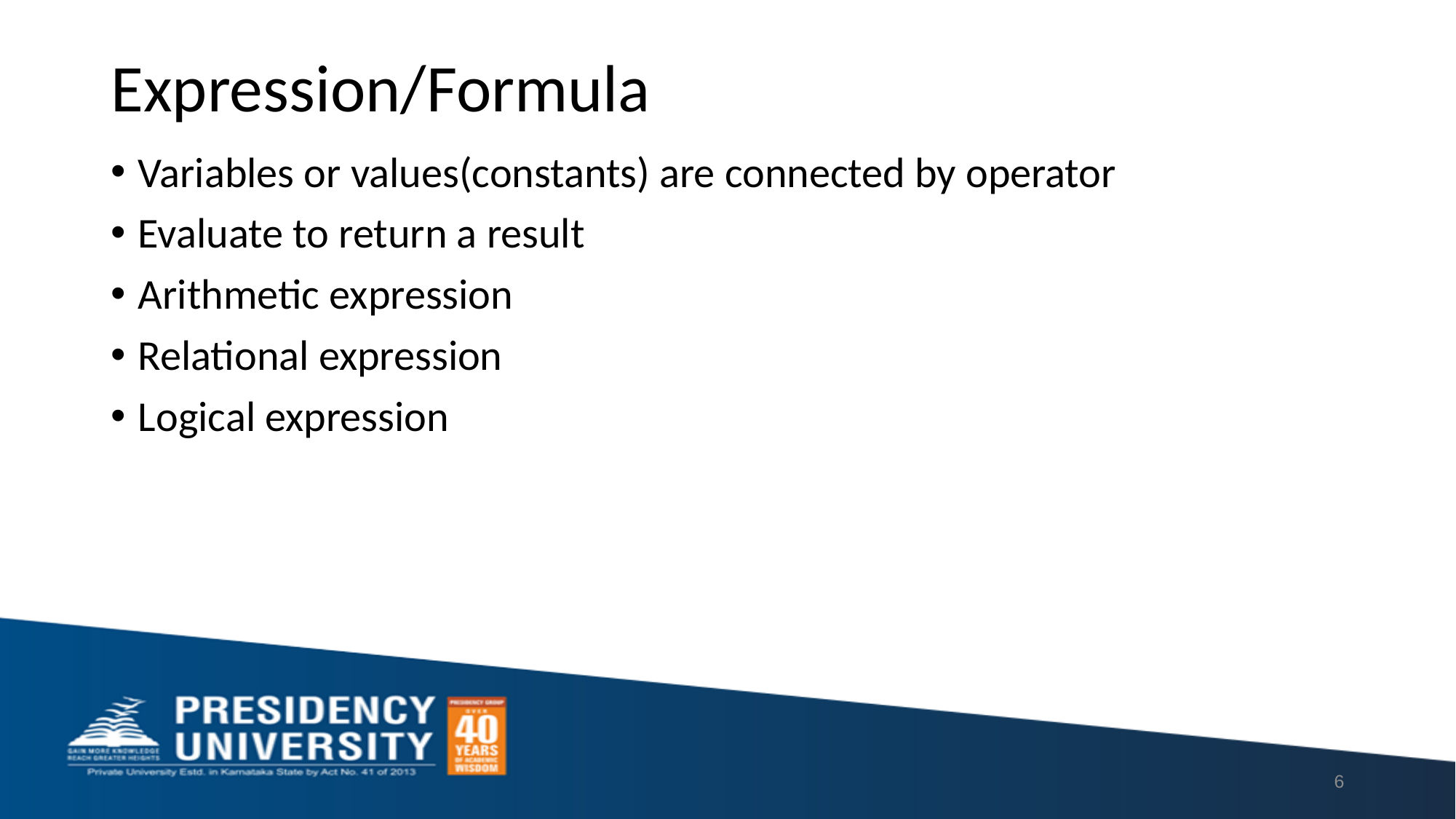

# Expression/Formula
Variables or values(constants) are connected by operator
Evaluate to return a result
Arithmetic expression
Relational expression
Logical expression
6